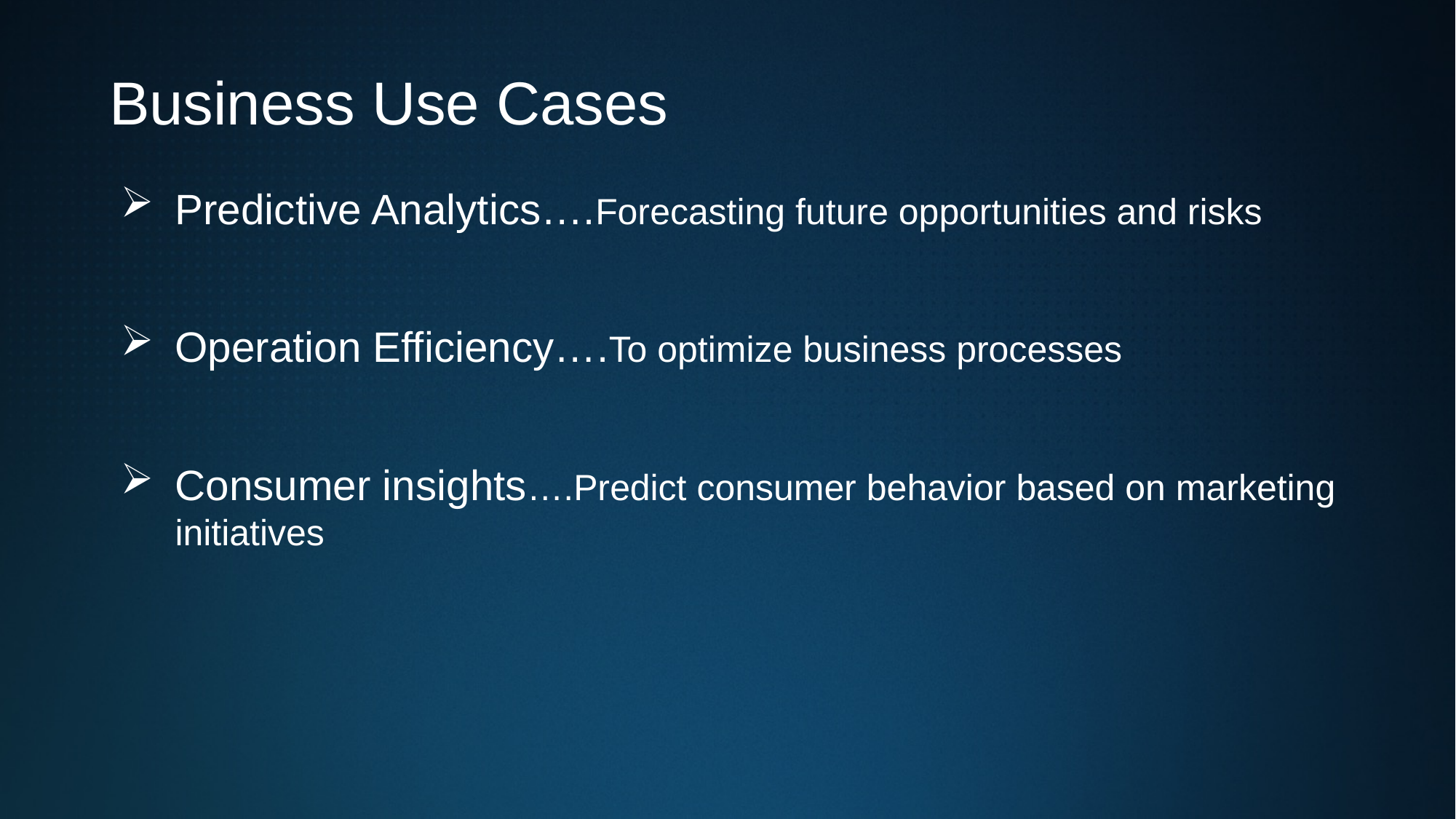

# Business Use Cases
Predictive Analytics….Forecasting future opportunities and risks

Operation Efficiency….To optimize business processes

Consumer insights….Predict consumer behavior based on marketing initiatives